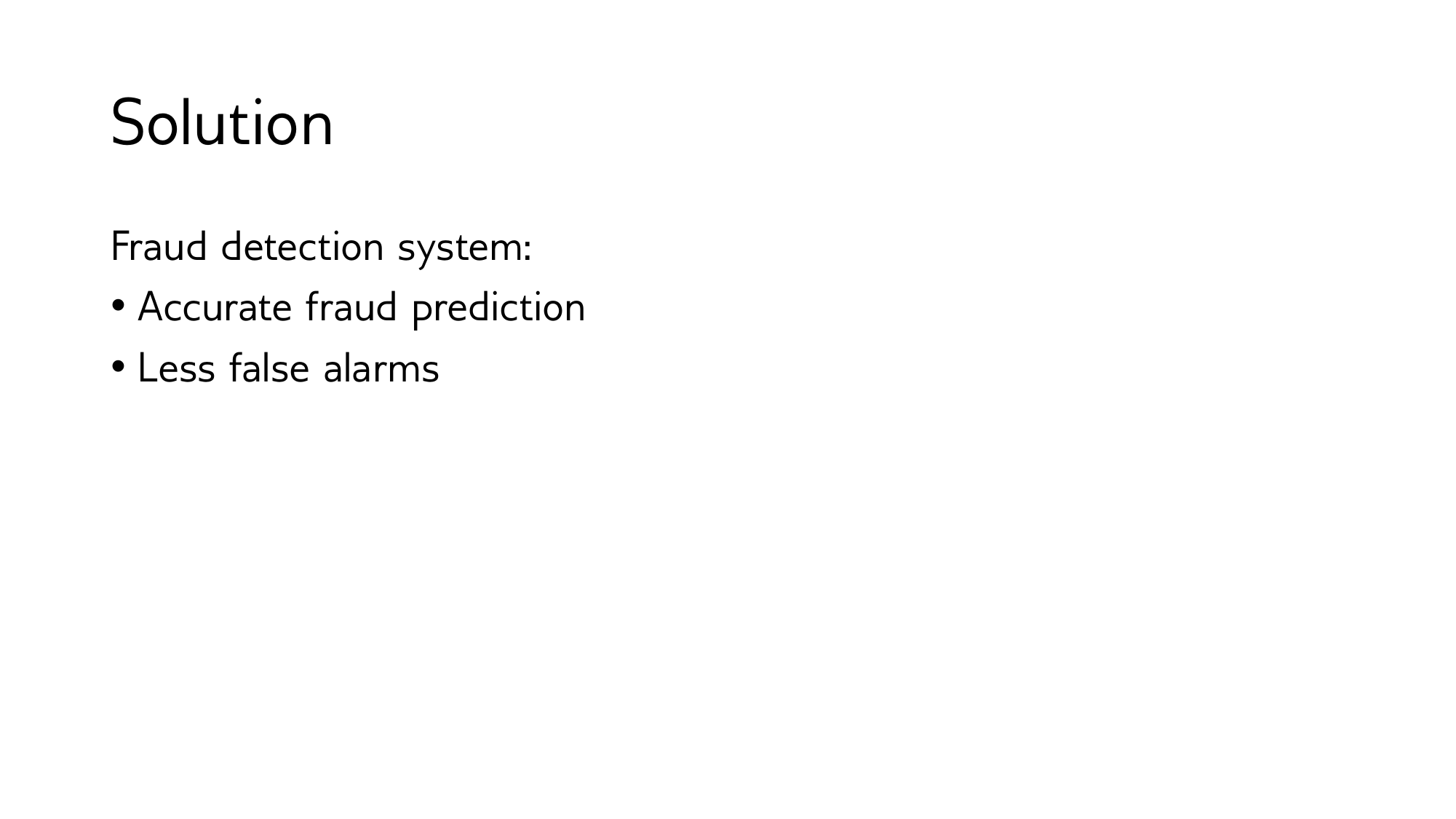

# Solution
Fraud detection system:
Accurate fraud prediction
Less false alarms